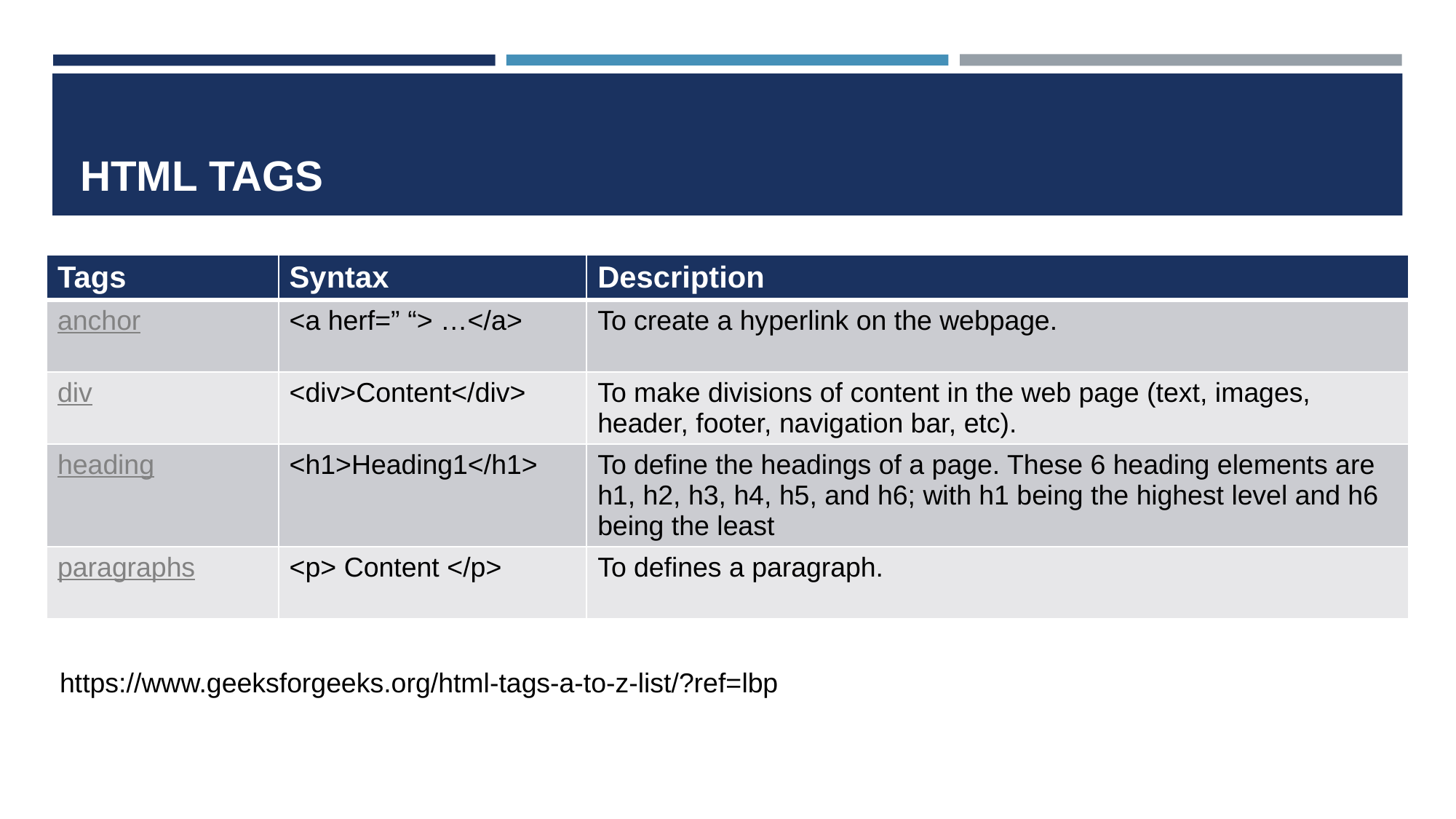

# HTML TAGS
| Tags | Syntax | Description |
| --- | --- | --- |
| anchor | <a herf=” “> …</a> | To create a hyperlink on the webpage. |
| div | <div>Content</div> | To make divisions of content in the web page (text, images, header, footer, navigation bar, etc). |
| heading | <h1>Heading1</h1> | To define the headings of a page. These 6 heading elements are h1, h2, h3, h4, h5, and h6; with h1 being the highest level and h6 being the least |
| paragraphs | <p> Content </p> | To defines a paragraph. |
https://www.geeksforgeeks.org/html-tags-a-to-z-list/?ref=lbp